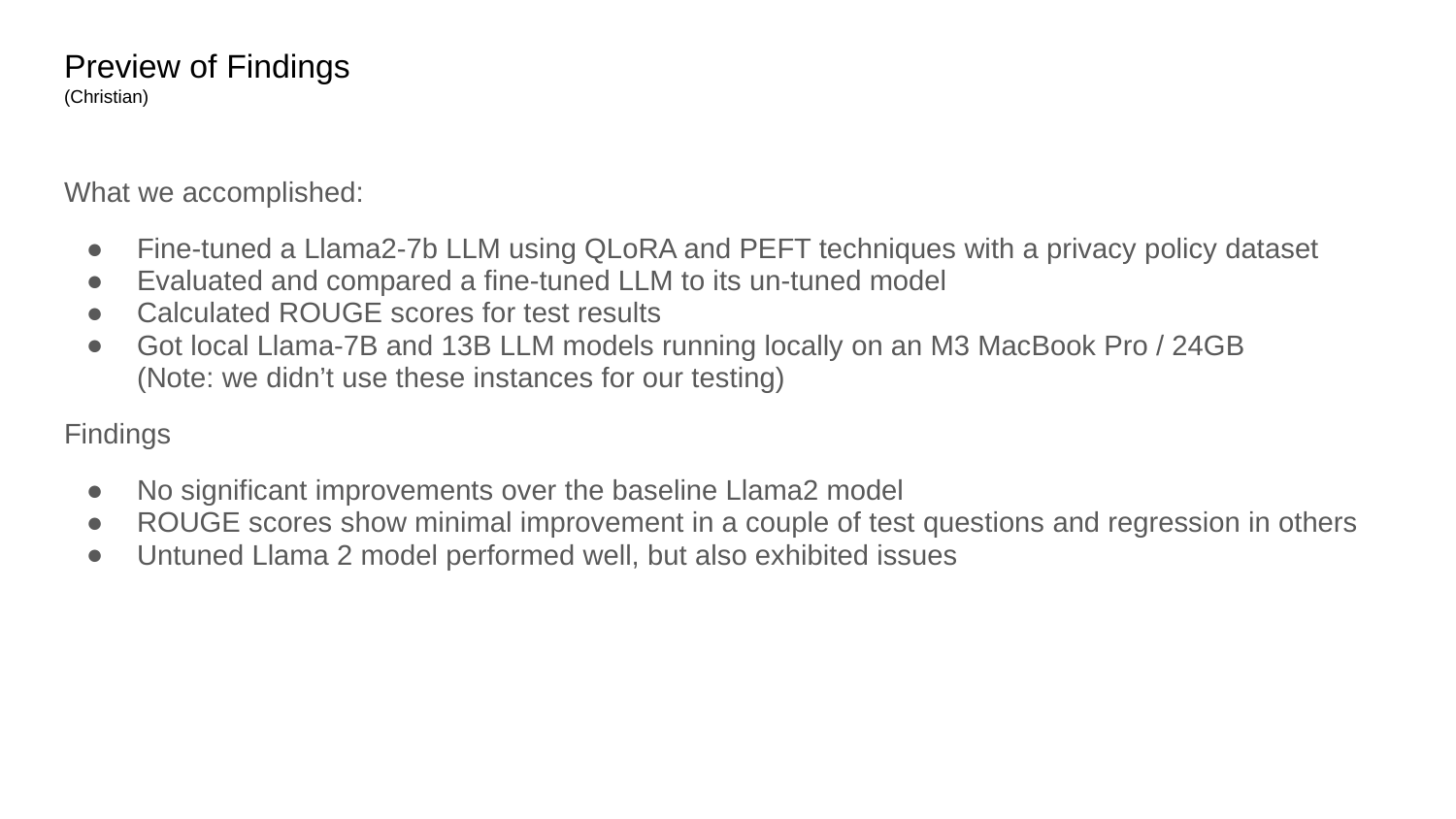

# Preview of Findings
(Christian)
What we accomplished:
Fine-tuned a Llama2-7b LLM using QLoRA and PEFT techniques with a privacy policy dataset
Evaluated and compared a fine-tuned LLM to its un-tuned model
Calculated ROUGE scores for test results
Got local Llama-7B and 13B LLM models running locally on an M3 MacBook Pro / 24GB
(Note: we didn’t use these instances for our testing)
Findings
No significant improvements over the baseline Llama2 model
ROUGE scores show minimal improvement in a couple of test questions and regression in others
Untuned Llama 2 model performed well, but also exhibited issues